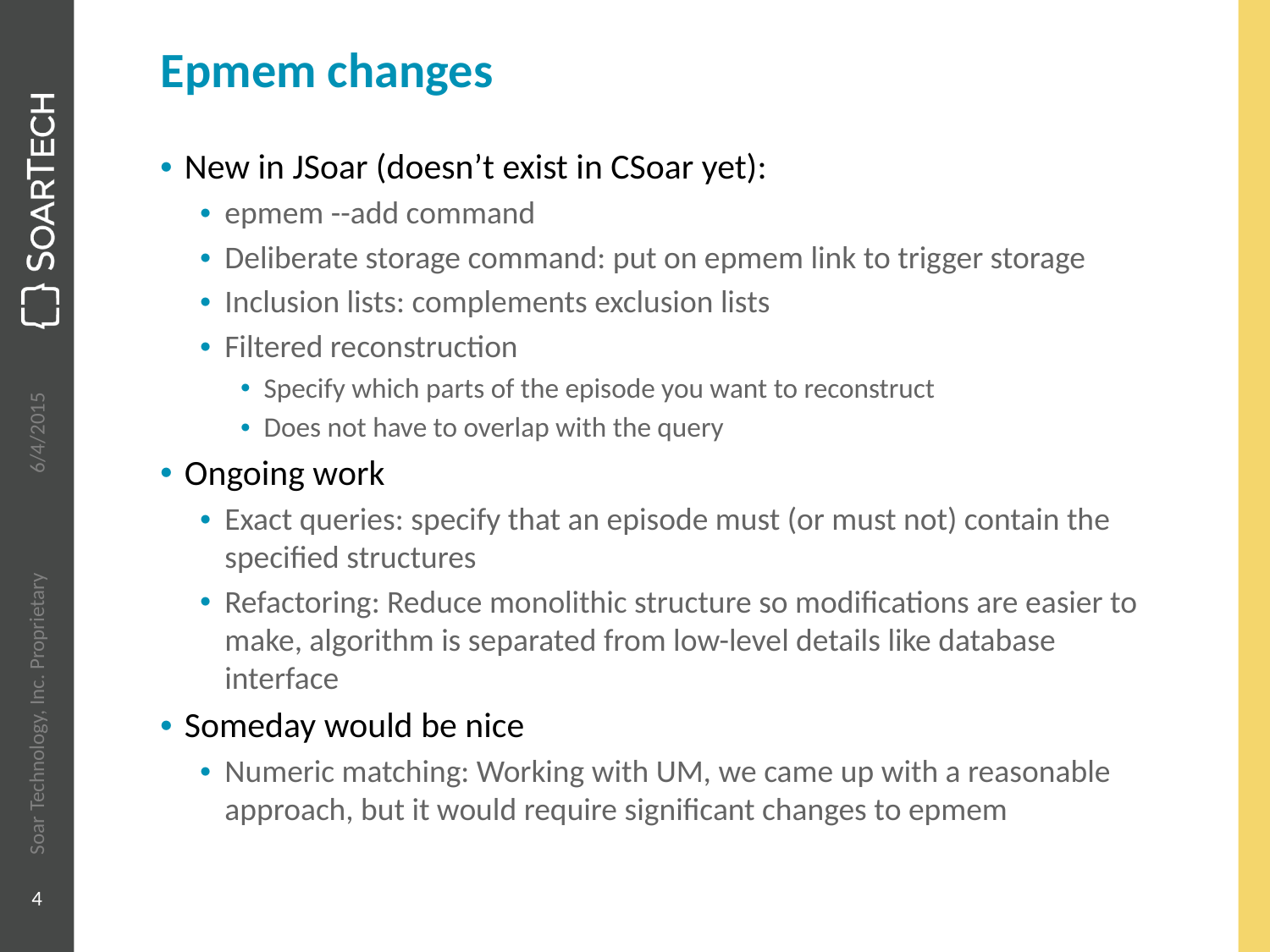

# Epmem changes
New in JSoar (doesn’t exist in CSoar yet):
epmem --add command
Deliberate storage command: put on epmem link to trigger storage
Inclusion lists: complements exclusion lists
Filtered reconstruction
Specify which parts of the episode you want to reconstruct
Does not have to overlap with the query
Ongoing work
Exact queries: specify that an episode must (or must not) contain the specified structures
Refactoring: Reduce monolithic structure so modifications are easier to make, algorithm is separated from low-level details like database interface
Someday would be nice
Numeric matching: Working with UM, we came up with a reasonable approach, but it would require significant changes to epmem

6/4/2015
Soar Technology, Inc. Proprietary
4